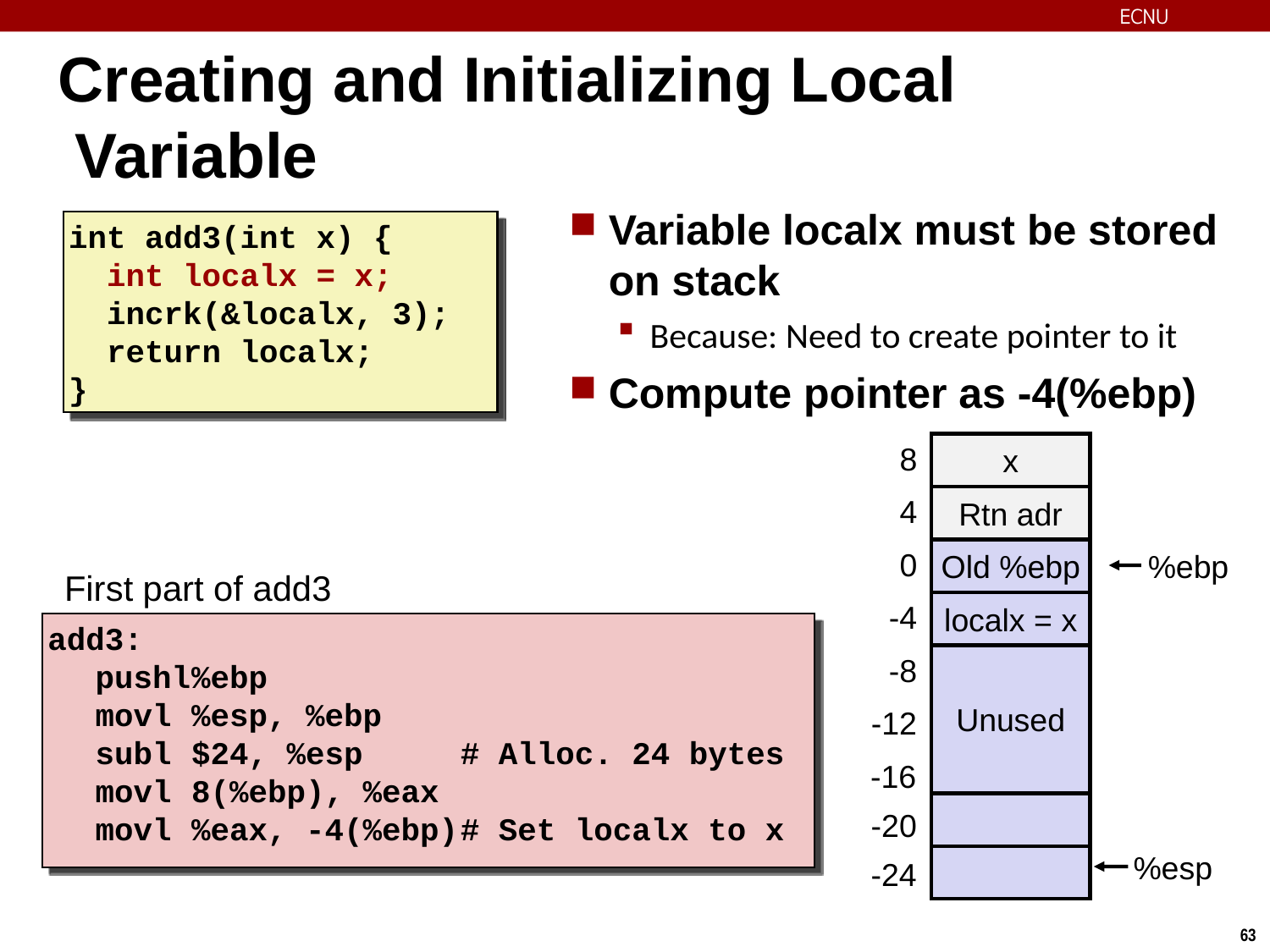

ECNU
# Creating and Initializing Local Variable
Variable localx must be stored on stack
Because: Need to create pointer to it
Compute pointer as -4(%ebp)
int add3(int x) {
  int localx = x;
  incrk(&localx, 3);
  return localx;
}
  8
x
  4
Rtn adr
  0
Old %ebp
%ebp
First part of add3

 -4
localx = x
add3:
	pushl	%ebp
	movl	%esp, %ebp
	subl	$24, %esp			# Alloc. 24 bytes
	movl	8(%ebp), %eax
	movl	%eax, -4(%ebp)	# Set localx to x
 -8
Unused
-12
-16

-20
%esp

-24